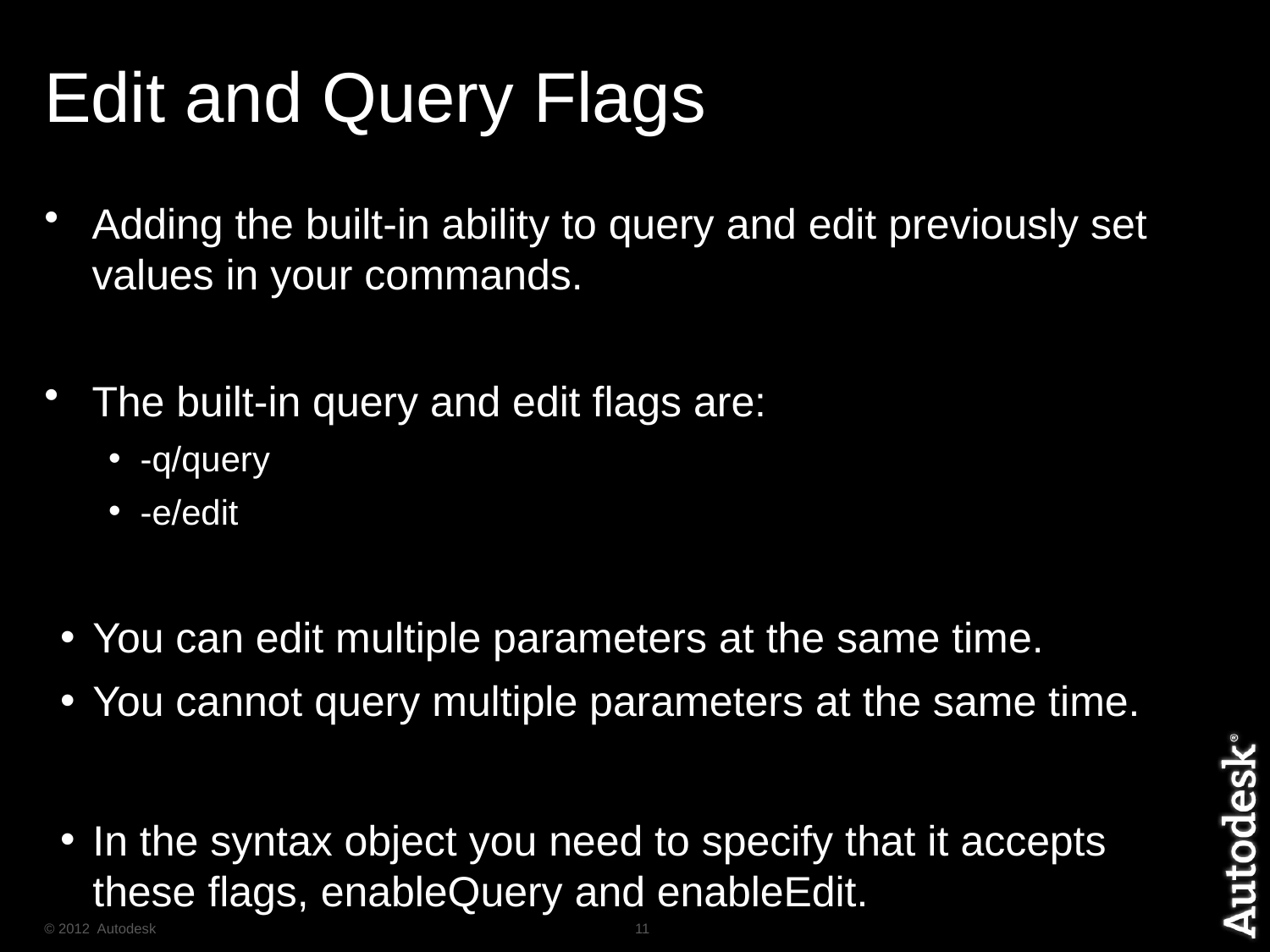

# Edit and Query Flags
Adding the built-in ability to query and edit previously set values in your commands.

The built-in query and edit flags are:
-q/query
-e/edit

You can edit multiple parameters at the same time.
You cannot query multiple parameters at the same time.

In the syntax object you need to specify that it accepts these flags, enableQuery and enableEdit.